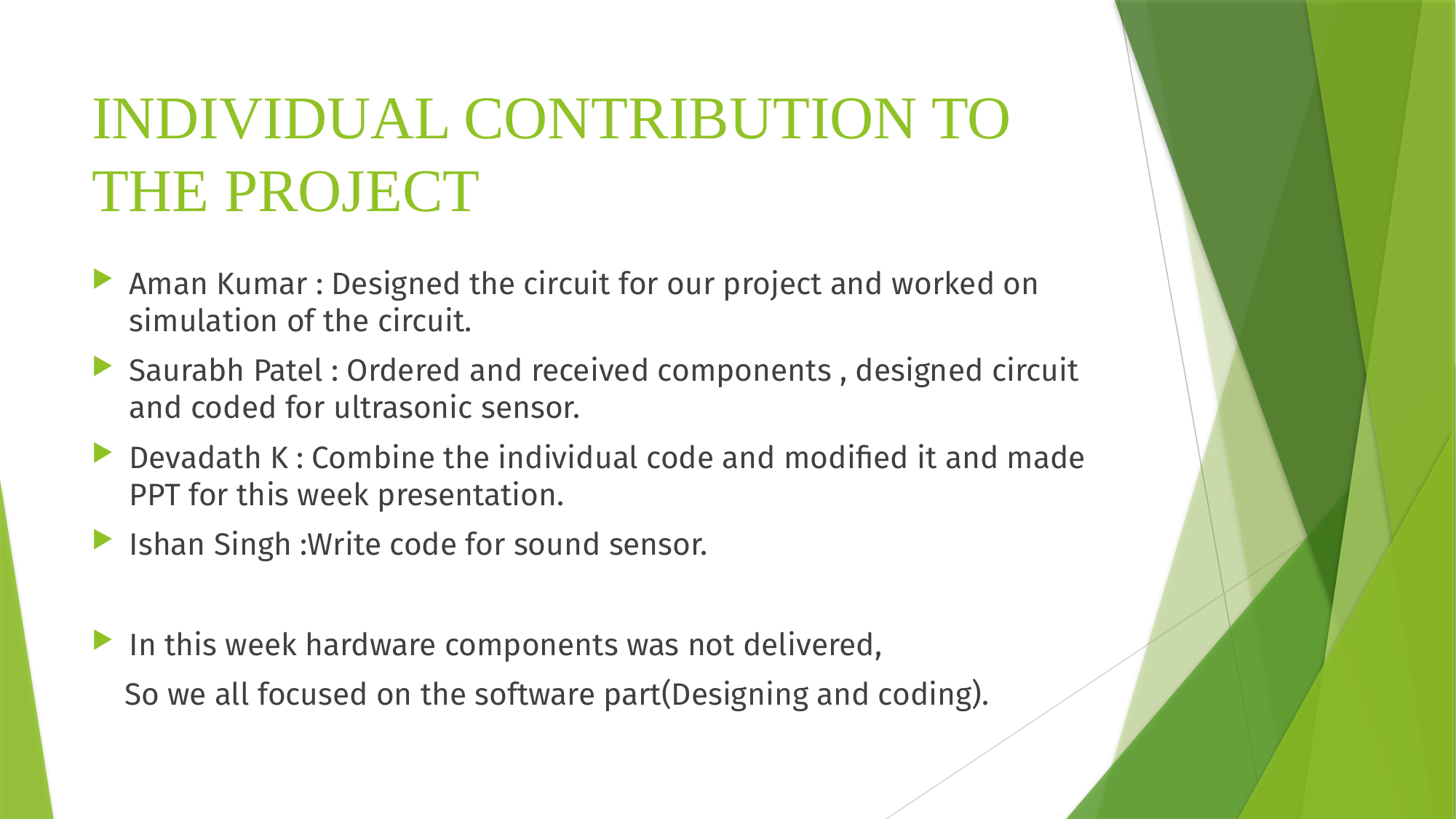

# INDIVIDUAL CONTRIBUTION TO THE PROJECT
Aman Kumar : Designed the circuit for our project and worked on simulation of the circuit.
Saurabh Patel : Ordered and received components , designed circuit and coded for ultrasonic sensor.
Devadath K : Combine the individual code and modified it and made PPT for this week presentation.
Ishan Singh :Write code for sound sensor.

In this week hardware components was not delivered,
    So we all focused on the software part(Designing and coding).